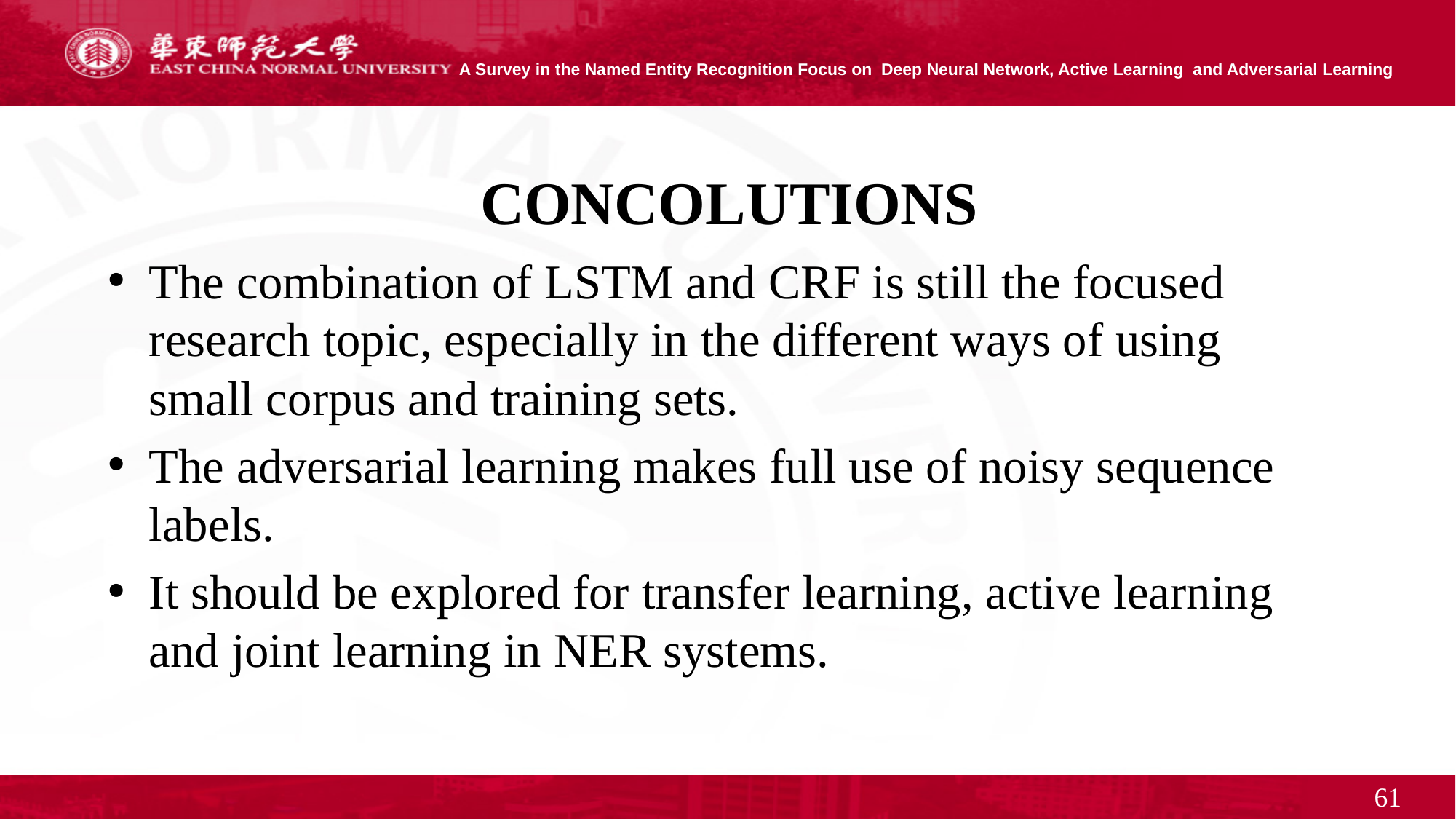

# CONCOLUTIONS
The combination of LSTM and CRF is still the focused research topic, especially in the different ways of using small corpus and training sets.
The adversarial learning makes full use of noisy sequence labels.
It should be explored for transfer learning, active learning and joint learning in NER systems.
61